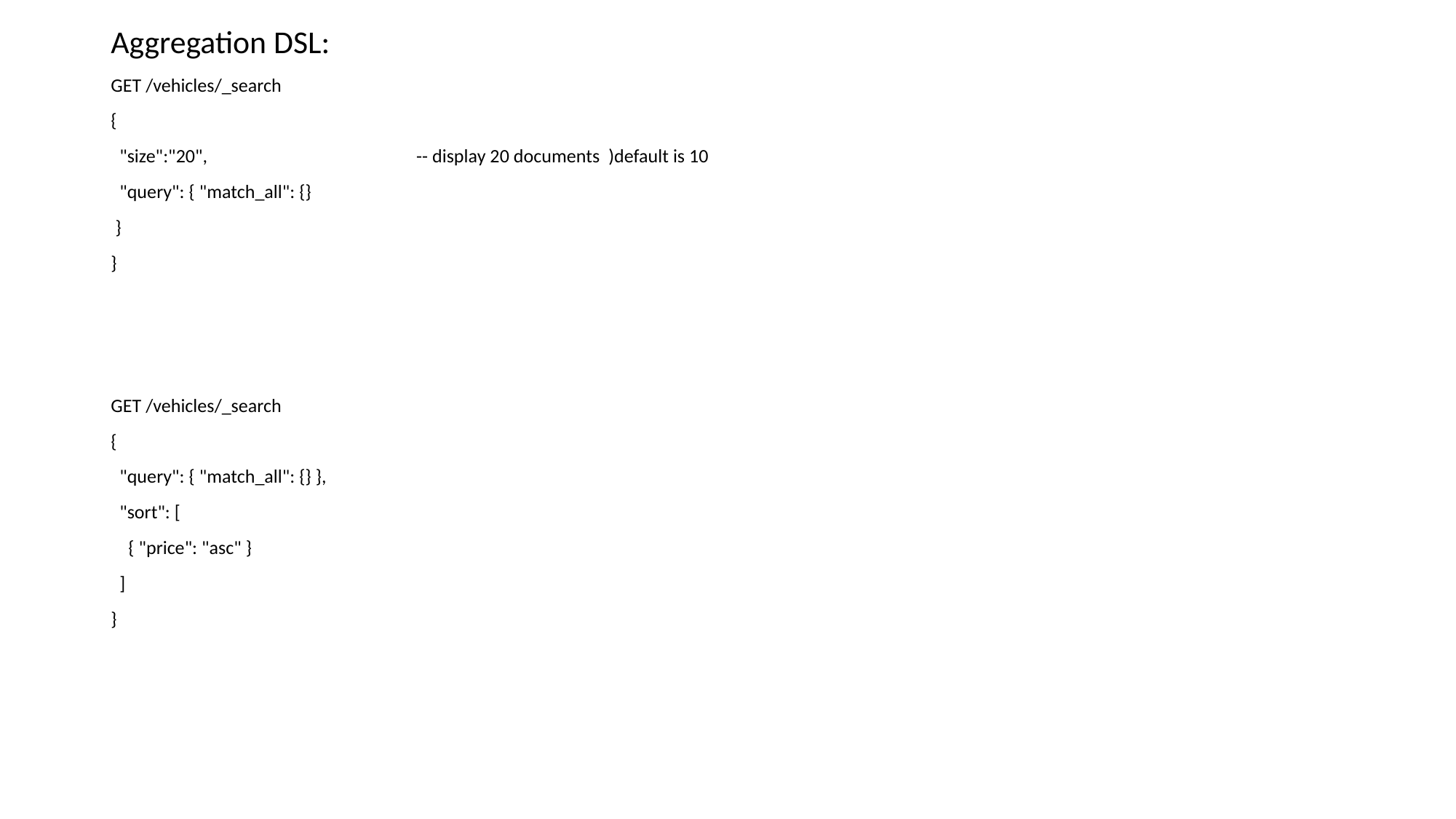

Aggregation DSL:
GET /vehicles/_search
{
  "size":"20",                                                -- display 20 documents  )default is 10
  "query": { "match_all": {}
 }
}

GET /vehicles/_search
{
  "query": { "match_all": {} },
  "sort": [
    { "price": "asc" }
  ]
}